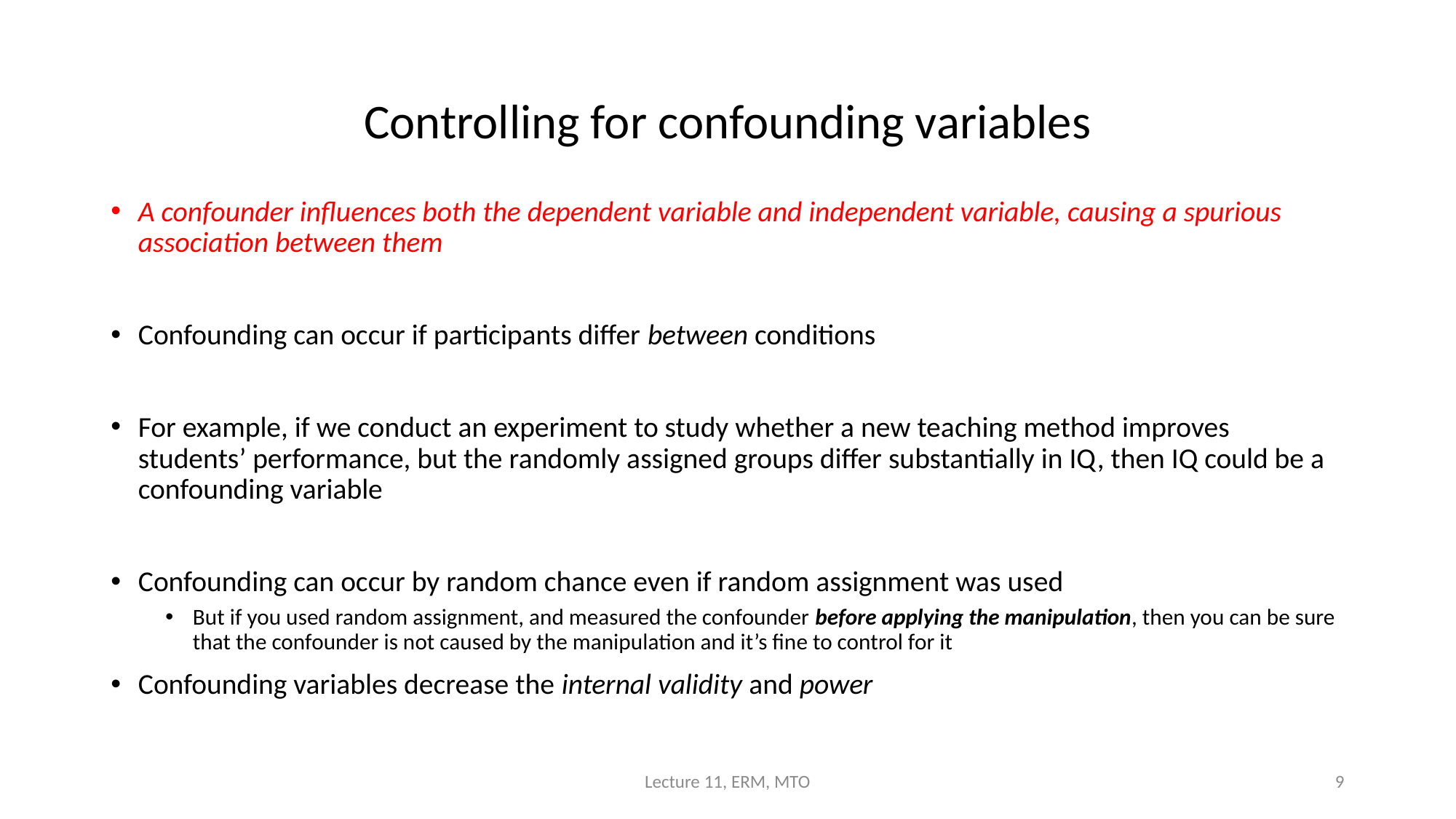

# Controlling for confounding variables
A confounder influences both the dependent variable and independent variable, causing a spurious association between them

Confounding can occur if participants differ between conditions

For example, if we conduct an experiment to study whether a new teaching method improves students’ performance, but the randomly assigned groups differ substantially in IQ, then IQ could be a confounding variable

Confounding can occur by random chance even if random assignment was used
But if you used random assignment, and measured the confounder before applying the manipulation, then you can be sure that the confounder is not caused by the manipulation and it’s fine to control for it
Confounding variables decrease the internal validity and power
Lecture 11, ERM, MTO
9